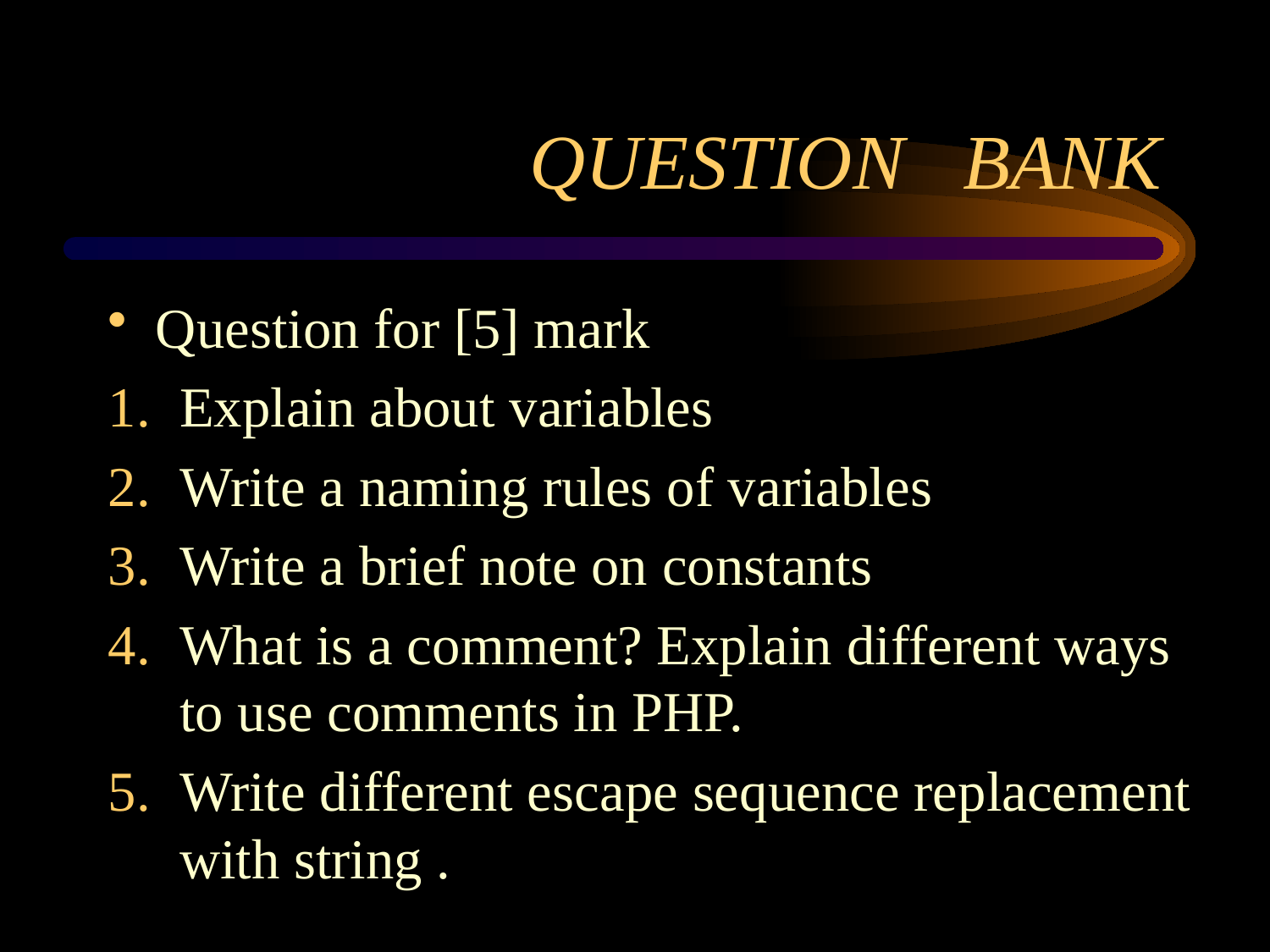

# QUESTION   BANK
Question for [5] mark
Explain about variables
Write a naming rules of variables
Write a brief note on constants
What is a comment? Explain different ways to use comments in PHP.
Write different escape sequence replacement  with string .